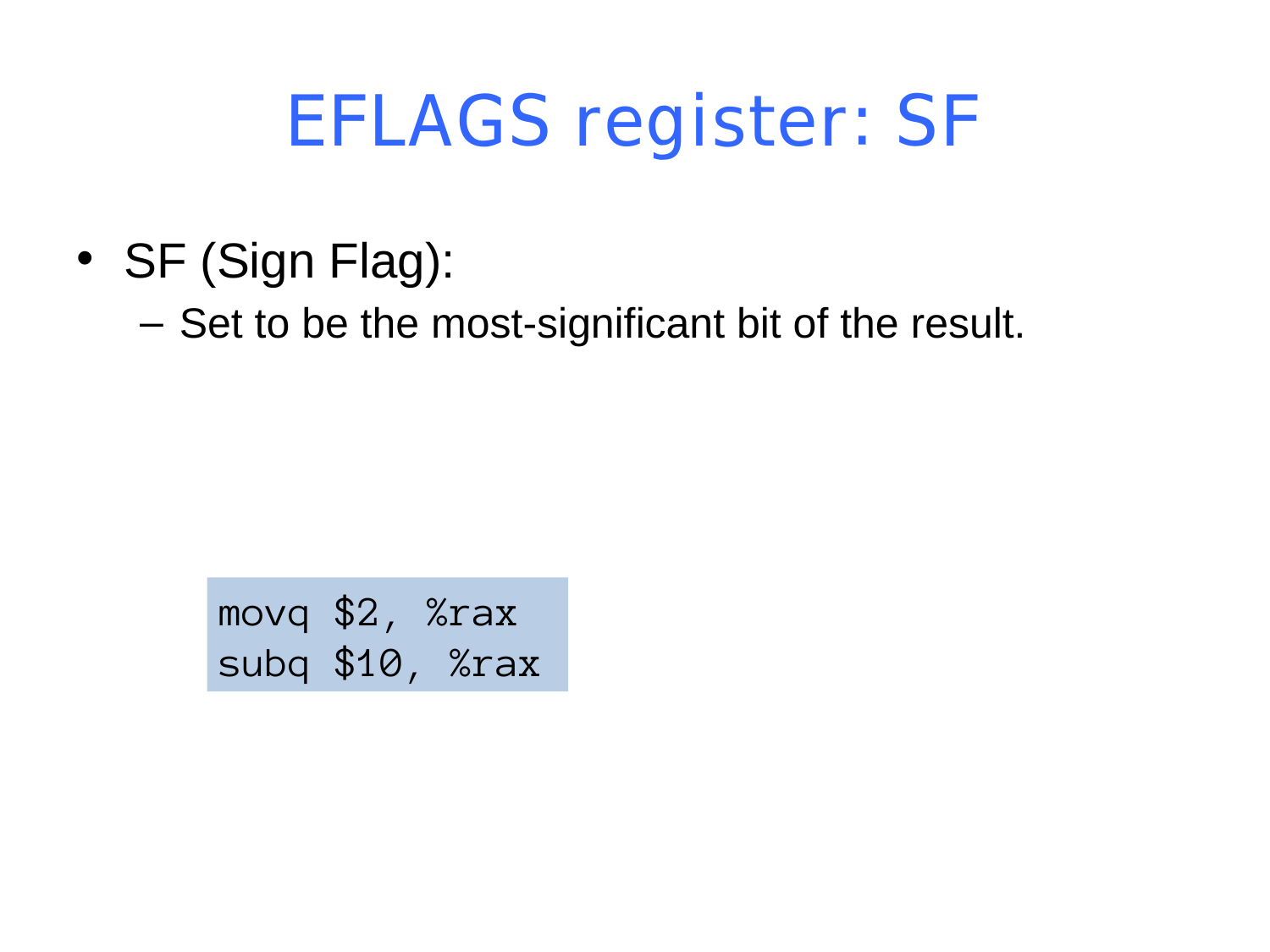

# EFLAGS register: SF
SF (Sign Flag):
Set to be the most-significant bit of the result.
movq $2, %rax
subq $10, %rax